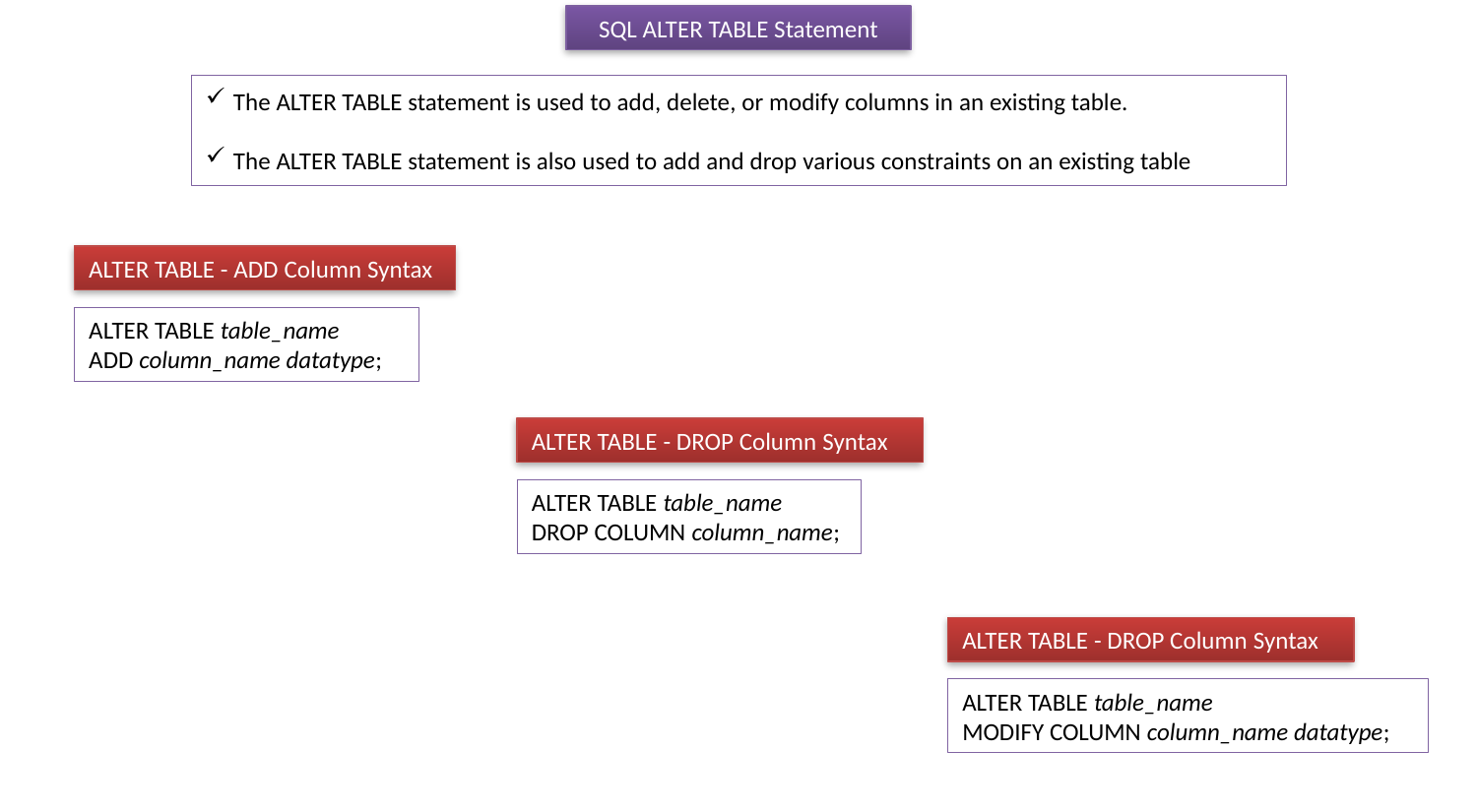

SQL ALTER TABLE Statement

The ALTER TABLE statement is used to add, delete, or modify columns in an existing table.

The ALTER TABLE statement is also used to add and drop various constraints on an existing table

ALTER TABLE - ADD Column Syntax
ALTER TABLE table_name
ADD column_name datatype;
ALTER TABLE - DROP Column Syntax
ALTER TABLE table_name
DROP COLUMN column_name;
ALTER TABLE - DROP Column Syntax
ALTER TABLE table_name
MODIFY COLUMN column_name datatype;